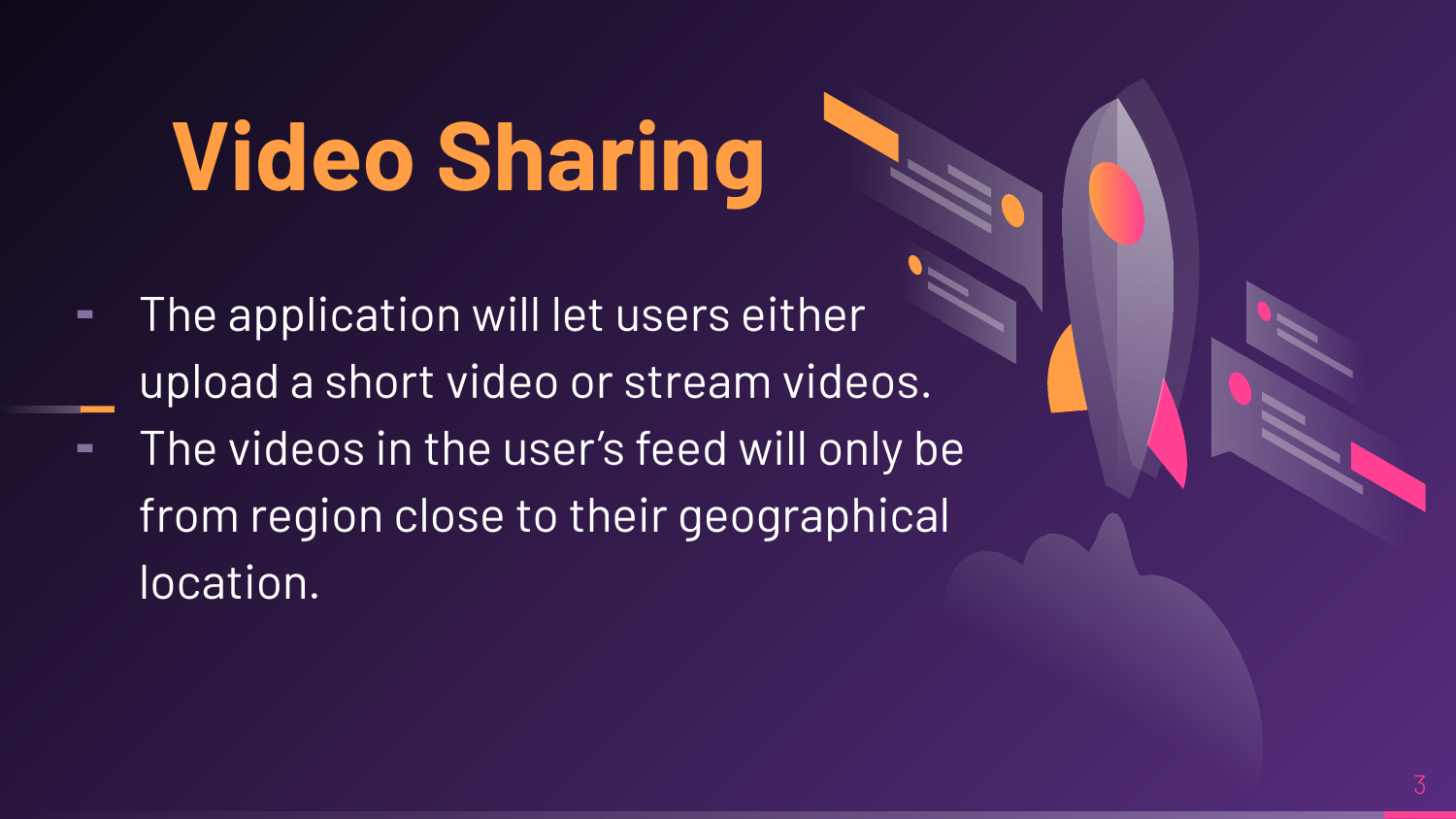

Video Sharing
The application will let users either upload a short video or stream videos.
The videos in the user’s feed will only be from region close to their geographical location.
3